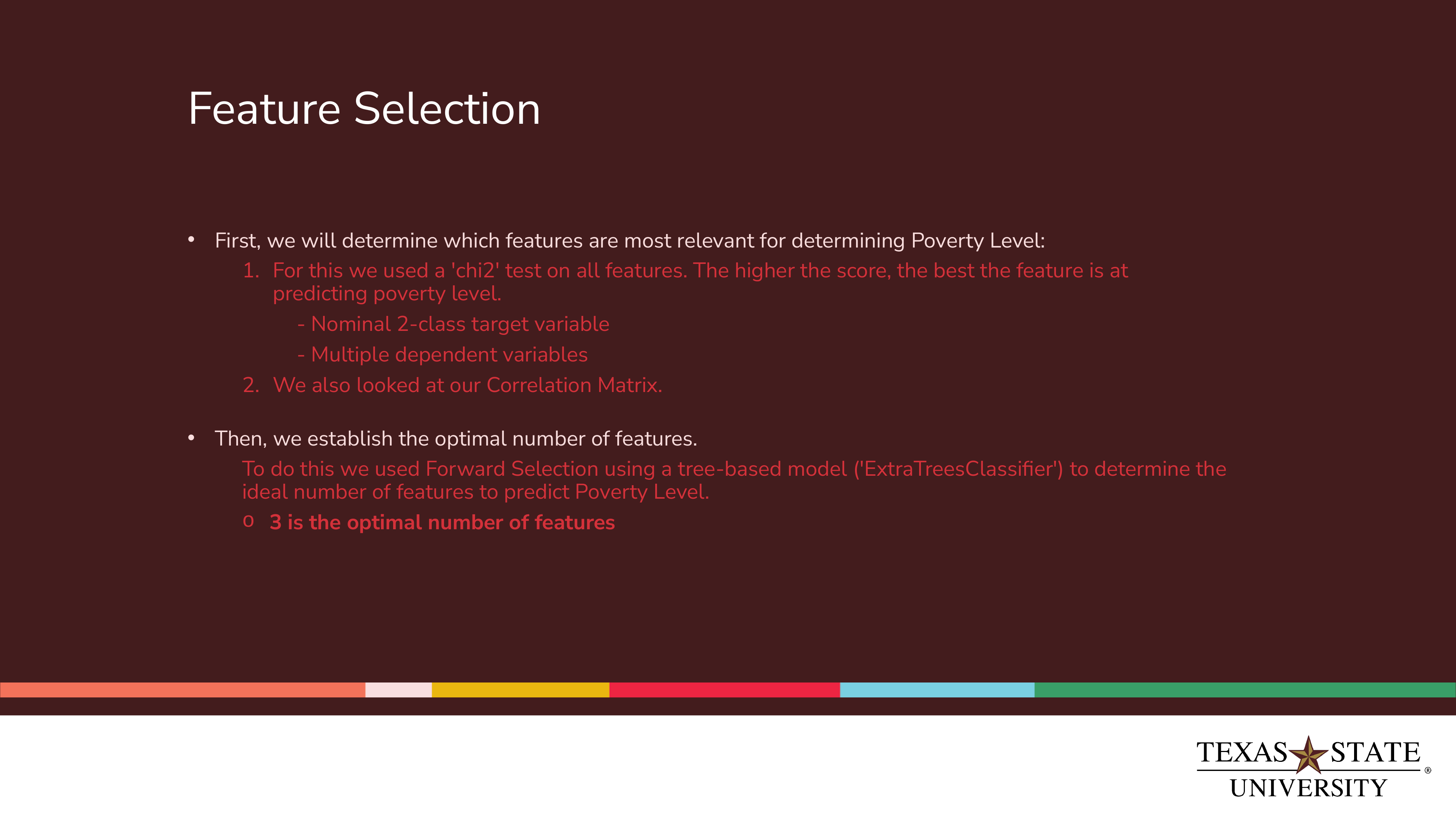

# Feature Selection
First, we will determine which features are most relevant for determining Poverty Level:
For this we used a 'chi2' test on all features. The higher the score, the best the feature is at predicting poverty level.
- Nominal 2-class target variable
- Multiple dependent variables
We also looked at our Correlation Matrix.
Then, we establish the optimal number of features.
To do this we used Forward Selection using a tree-based model ('ExtraTreesClassifier') to determine the ideal number of features to predict Poverty Level.
3 is the optimal number of features